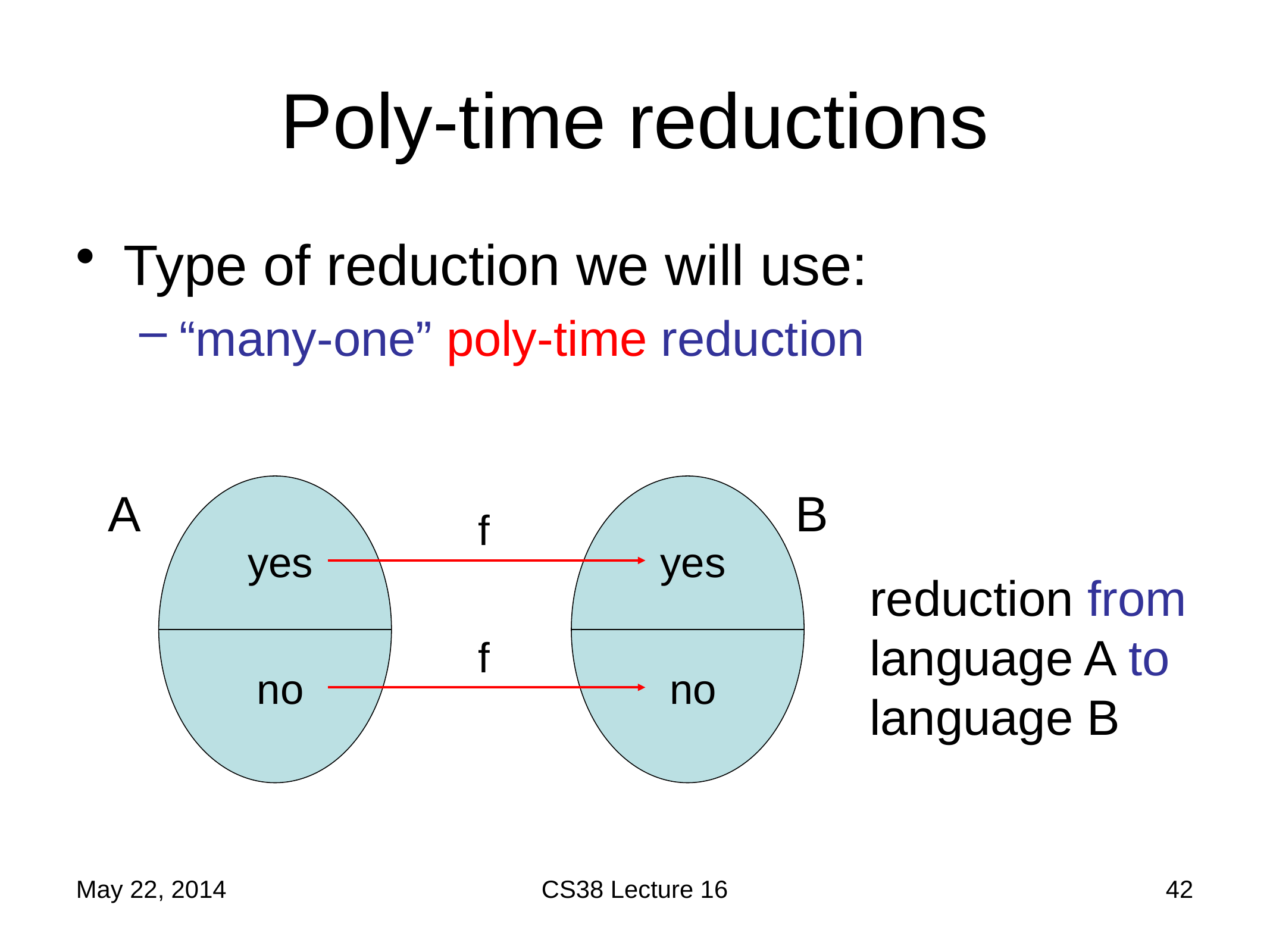

# Poly-time reductions
Type of reduction we will use:
“many-one” poly-time reduction

A
B
f
yes
yes
reduction from language A to language B
f
no
no
May 22, 2014
CS38 Lecture 16
42